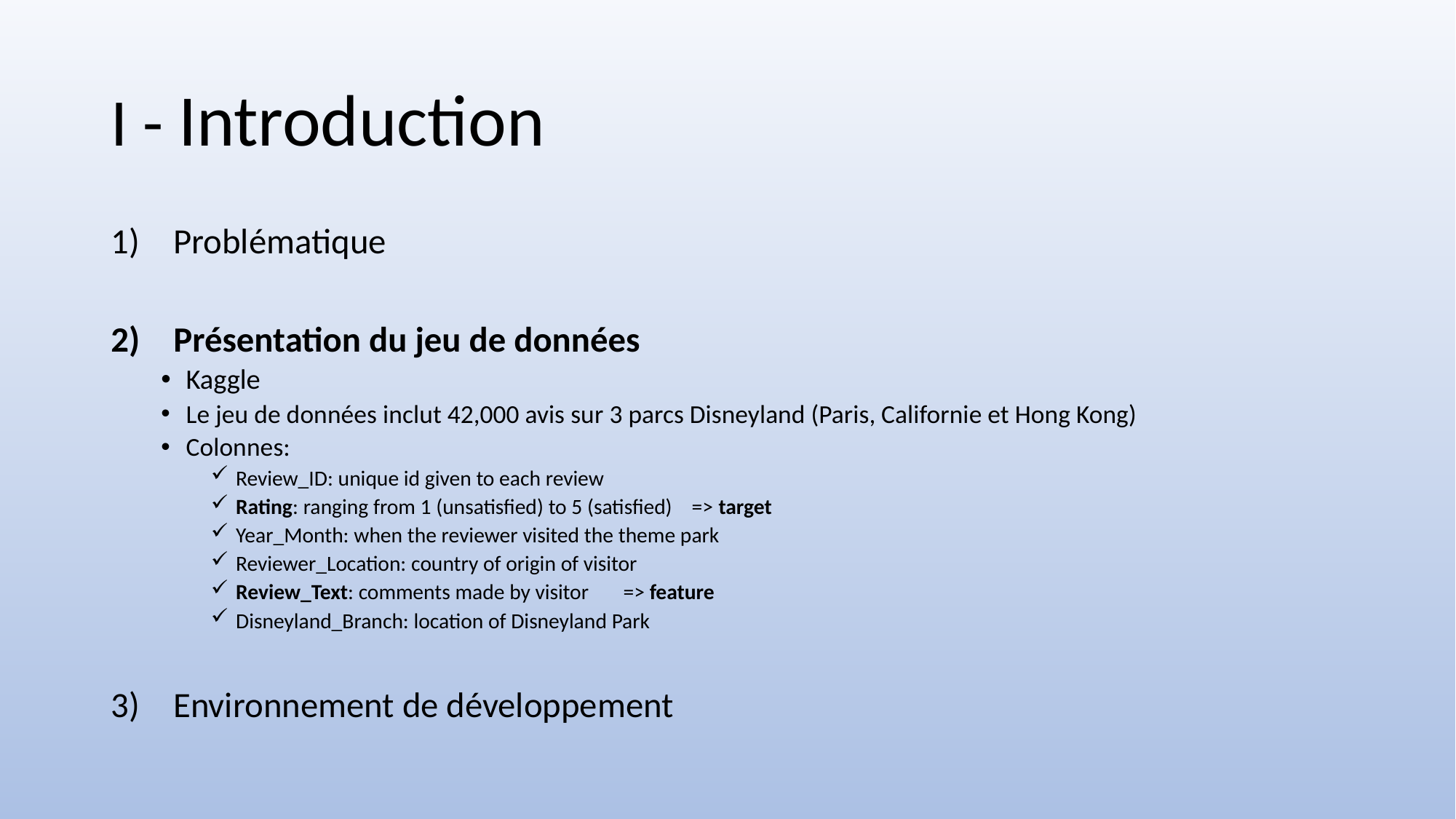

# I - Introduction
Problématique

Présentation du jeu de données
Kaggle
Le jeu de données inclut 42,000 avis sur 3 parcs Disneyland (Paris, Californie et Hong Kong)
Colonnes:
Review_ID: unique id given to each review
Rating: ranging from 1 (unsatisfied) to 5 (satisfied)    => target
Year_Month: when the reviewer visited the theme park
Reviewer_Location: country of origin of visitor
Review_Text: comments made by visitor	=> feature
Disneyland_Branch: location of Disneyland Park

Environnement de développement